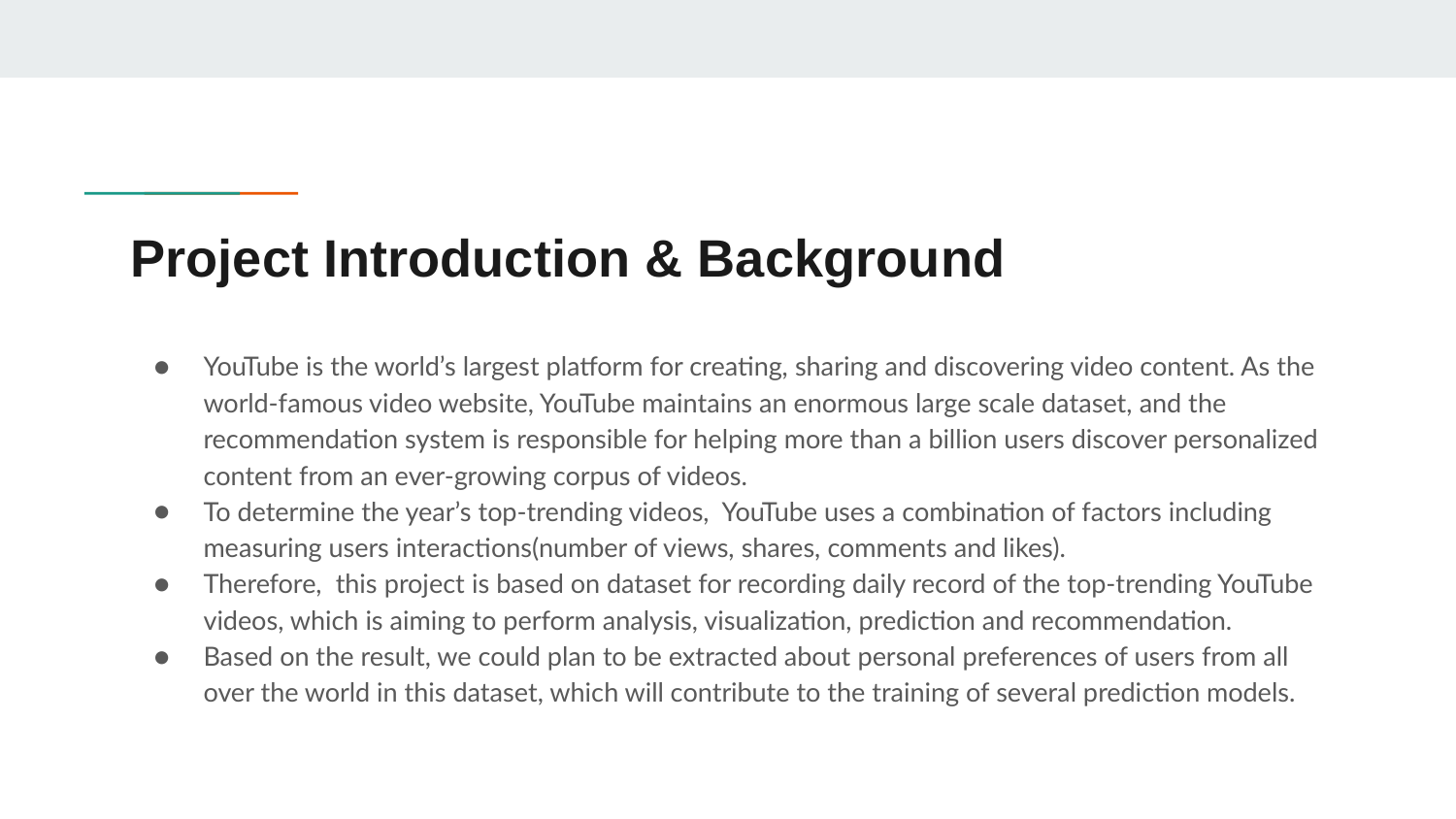

# Project Introduction & Background
YouTube is the world’s largest platform for creating, sharing and discovering video content. As the world-famous video website, YouTube maintains an enormous large scale dataset, and the recommendation system is responsible for helping more than a billion users discover personalized content from an ever-growing corpus of videos.
To determine the year’s top-trending videos,  YouTube uses a combination of factors including measuring users interactions(number of views, shares, comments and likes).
Therefore,  this project is based on dataset for recording daily record of the top-trending YouTube videos, which is aiming to perform analysis, visualization, prediction and recommendation.
Based on the result, we could plan to be extracted about personal preferences of users from all over the world in this dataset, which will contribute to the training of several prediction models.